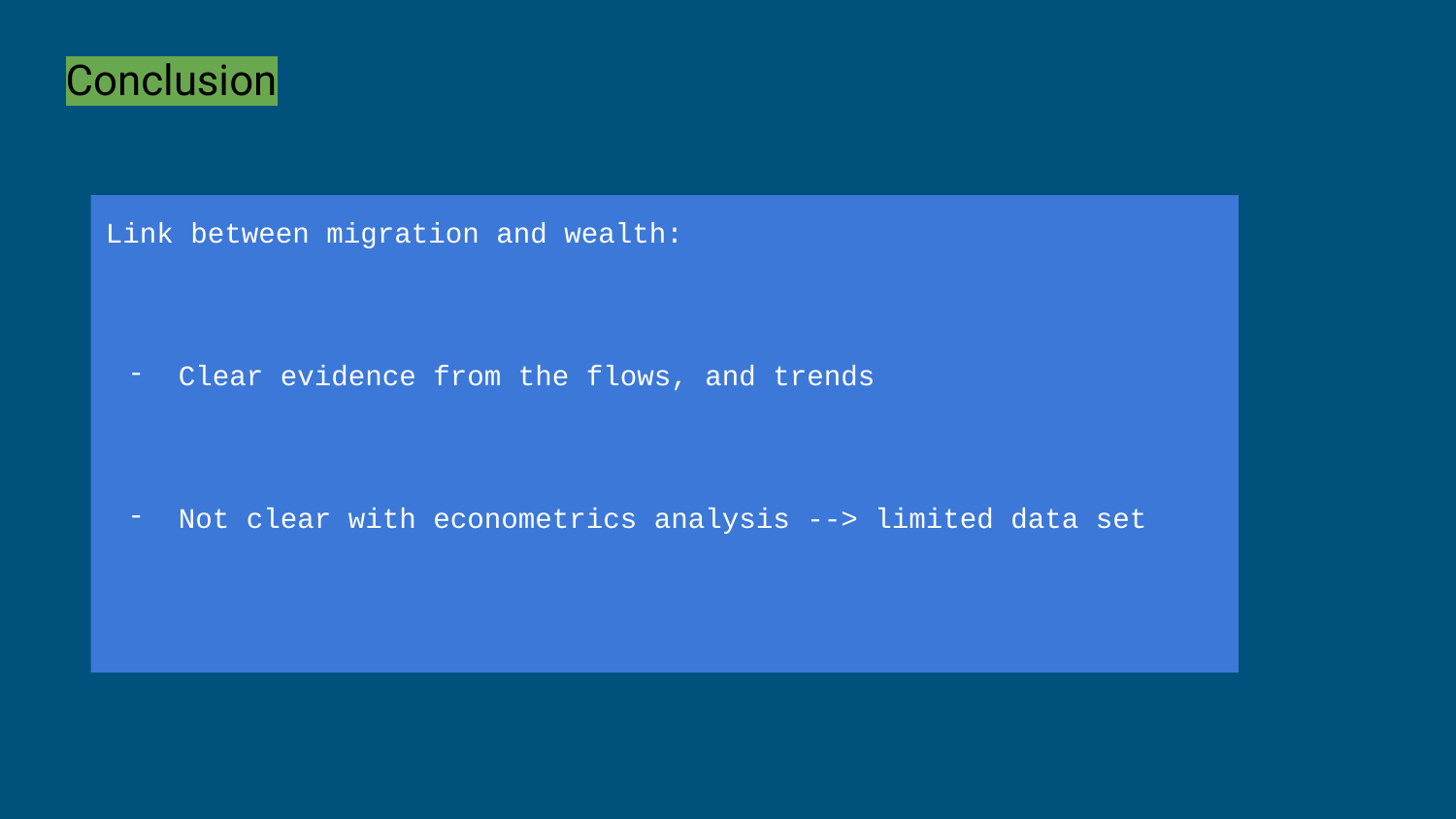

Conclusion
Link between migration and wealth:

Clear evidence from the flows, and trends

Not clear with econometrics analysis --> limited data set